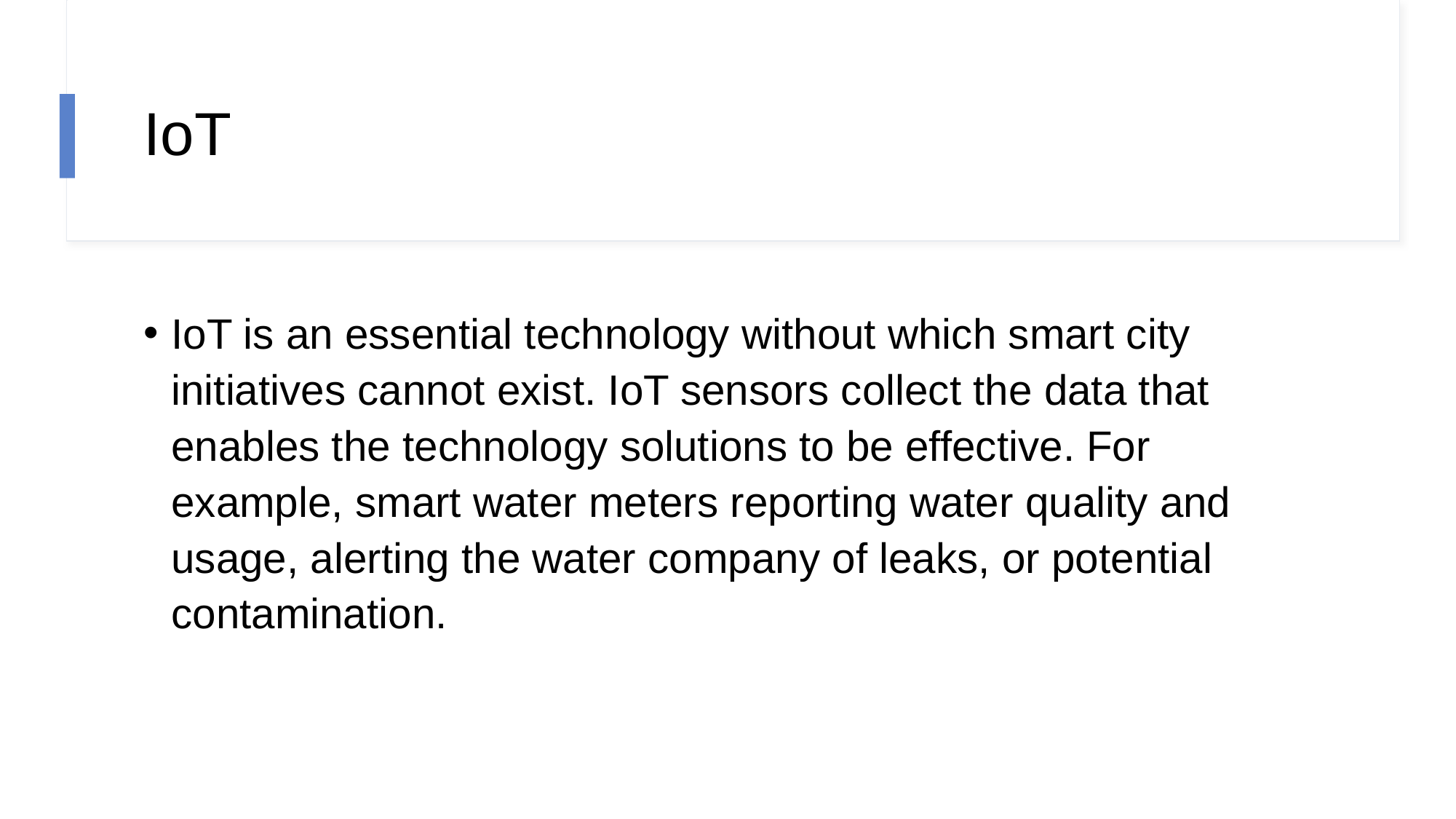

# IoT
IoT is an essential technology without which smart city initiatives cannot exist. IoT sensors collect the data that enables the technology solutions to be effective. For example, smart water meters reporting water quality and usage, alerting the water company of leaks, or potential contamination.